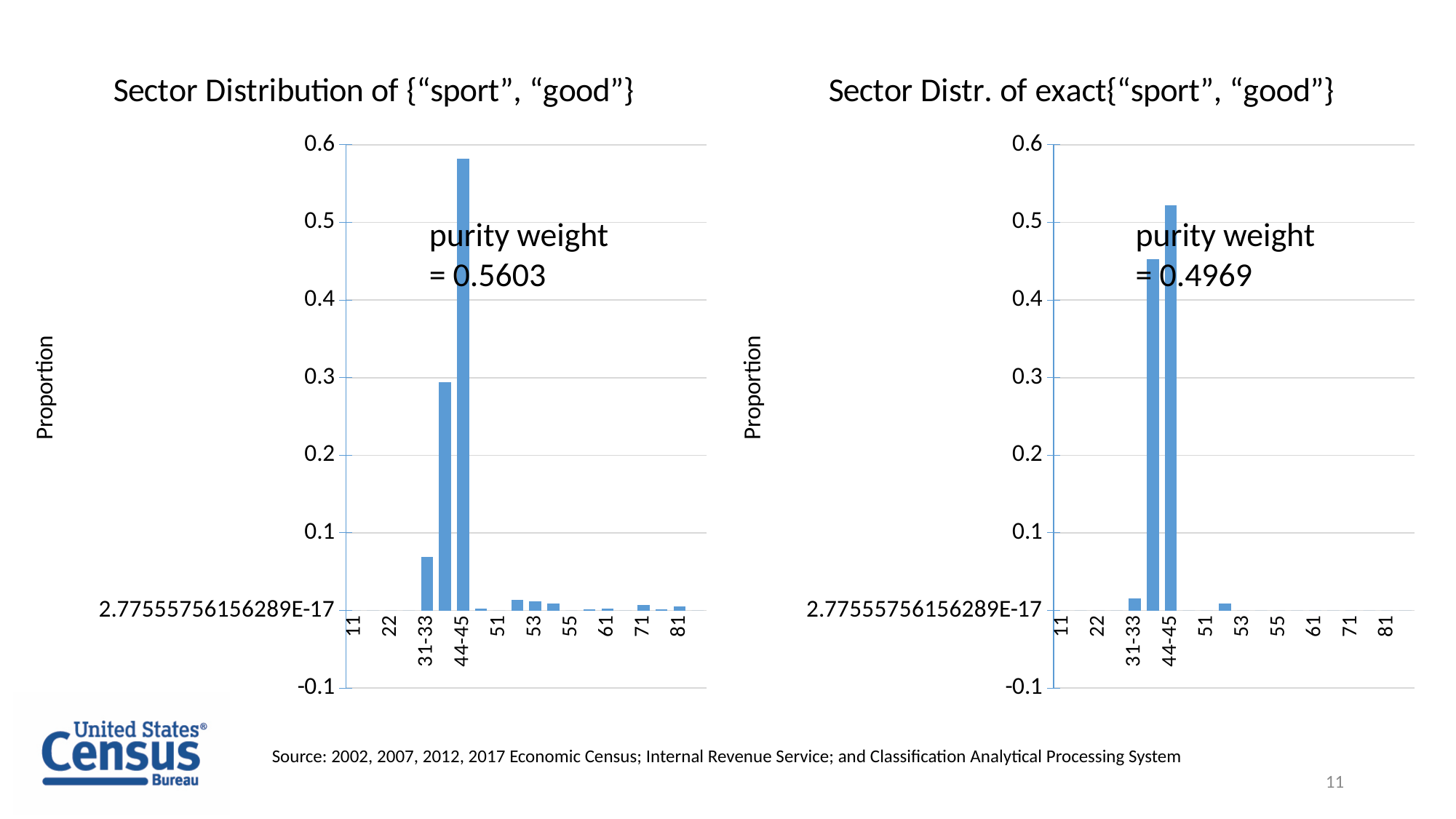

### Chart: Sector Distribution of {“sport”, “good”}

| Category | "sport" |
|---|---|
| 11 | 0.0 |
| 21 | 0.0 |
| 22 | 0.0 |
| 23 | 0.0 |
| 31-33 | 0.0688 |
| 42 | 0.294 |
| 44-45 | 0.5823 |
| 48-49 | 0.0027 |
| 51 | 0.0 |
| 52 | 0.014 |
| 53 | 0.012 |
| 54 | 0.0093 |
| 55 | 0.0 |
| 56 | 0.0017 |
| 61 | 0.002 |
| 62 | 0.0 |
| 71 | 0.0067 |
| 72 | 0.0017 |
| 81 | 0.005 |
| 92 | 0.0 |

### Chart: Sector Distr. of exact{“sport”, “good”}

| Category | "good_sport" |
|---|---|
| 11 | 0.0 |
| 21 | 0.0 |
| 22 | 0.0 |
| 23 | 0.0 |
| 31-33 | 0.0157 |
| 42 | 0.4528 |
| 44-45 | 0.522 |
| 48-49 | 0.0 |
| 51 | 0.0 |
| 52 | 0.0094 |
| 53 | 0.0 |
| 54 | 0.0 |
| 55 | 0.0 |
| 56 | 0.0 |
| 61 | 0.0 |
| 62 | 0.0 |
| 71 | 0.0 |
| 72 | 0.0 |
| 81 | 0.0 |
| 92 | 0.0 |
purity weight = 0.5603
purity weight
= 0.4969
Source: 2002, 2007, 2012, 2017 Economic Census; Internal Revenue Service; and Classification Analytical Processing System
11